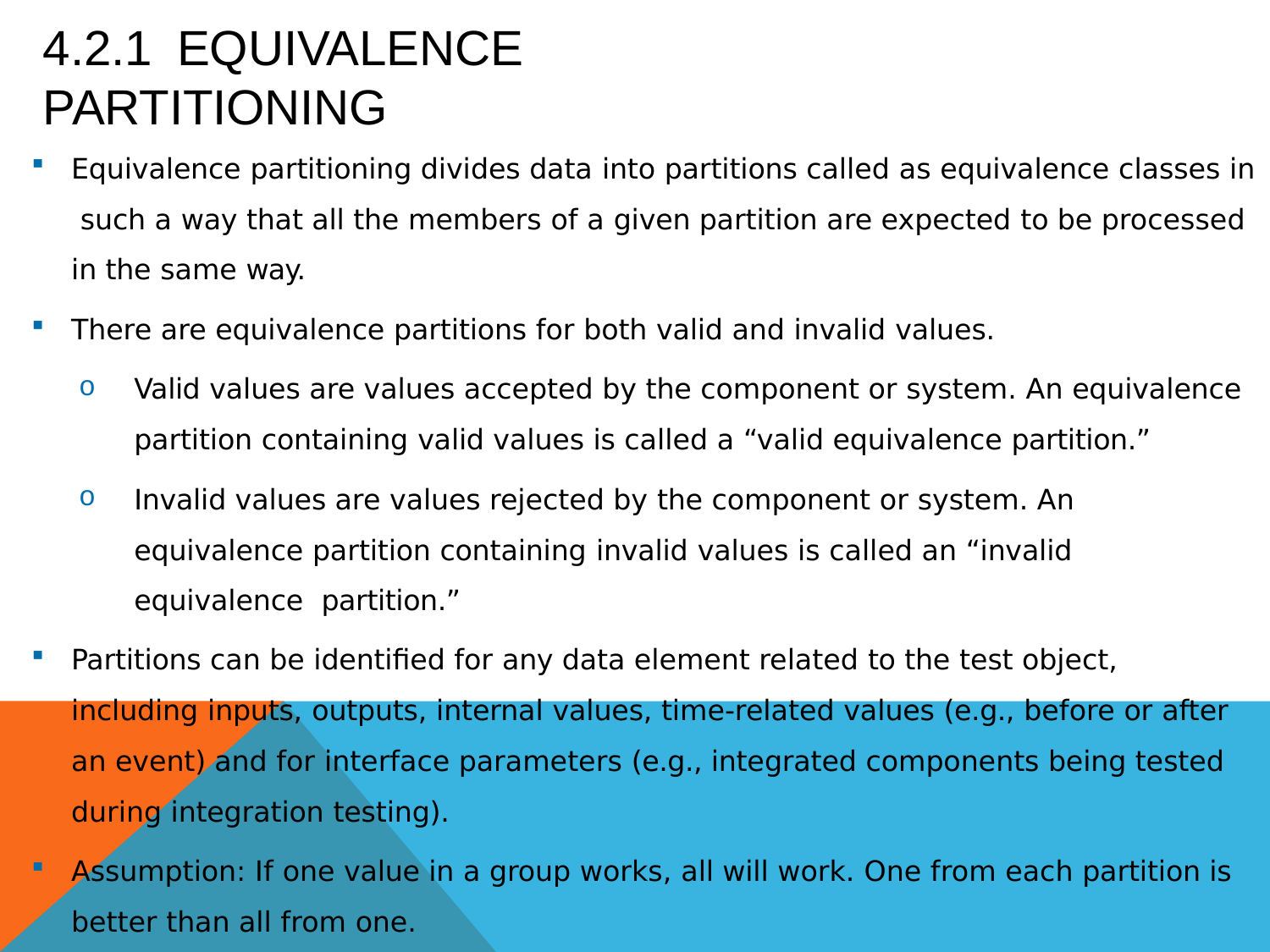

# 4.2.1	Equivalence Partitioning
Equivalence partitioning divides data into partitions called as equivalence classes in  such a way that all the members of a given partition are expected to be processed  in the same way.
There are equivalence partitions for both valid and invalid values.
Valid values are values accepted by the component or system. An equivalence
partition containing valid values is called a “valid equivalence partition.”
Invalid values are values rejected by the component or system. An  equivalence partition containing invalid values is called an “invalid equivalence  partition.”
Partitions can be identified for any data element related to the test object,  including inputs, outputs, internal values, time-related values (e.g., before or after  an event) and for interface parameters (e.g., integrated components being tested  during integration testing).
Assumption: If one value in a group works, all will work. One from each partition is  better than all from one.